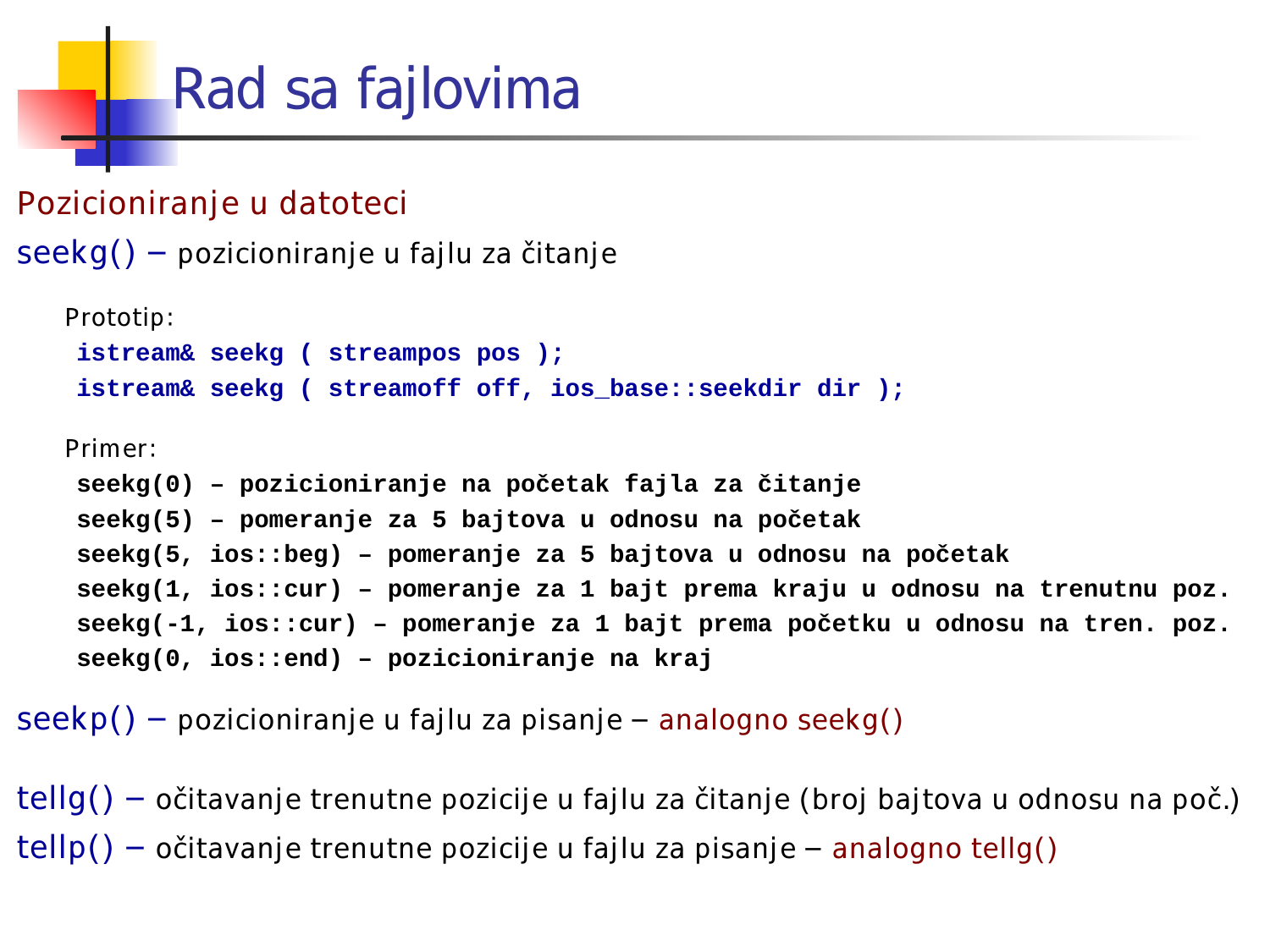

Rad sa fajlovima
Pozicioniranje u datoteci
seekg() – pozicioniranje u fajlu za čitanje
	Prototip:
    istream& seekg ( streampos pos );
    istream& seekg ( streamoff off, ios_base::seekdir dir );
	Primer:
    seekg(0) – pozicioniranje na početak fajla za čitanje
    seekg(5) – pomeranje za 5 bajtova u odnosu na početak
    seekg(5, ios::beg) – pomeranje za 5 bajtova u odnosu na početak
    seekg(1, ios::cur) – pomeranje za 1 bajt prema kraju u odnosu na trenutnu poz.
    seekg(-1, ios::cur) – pomeranje za 1 bajt prema početku u odnosu na tren. poz.
    seekg(0, ios::end) – pozicioniranje na kraj

seekp() – pozicioniranje u fajlu za pisanje – analogno seekg()
tellg() – očitavanje trenutne pozicije u fajlu za čitanje (broj bajtova u odnosu na poč.)
tellp() – očitavanje trenutne pozicije u fajlu za pisanje – analogno tellg()